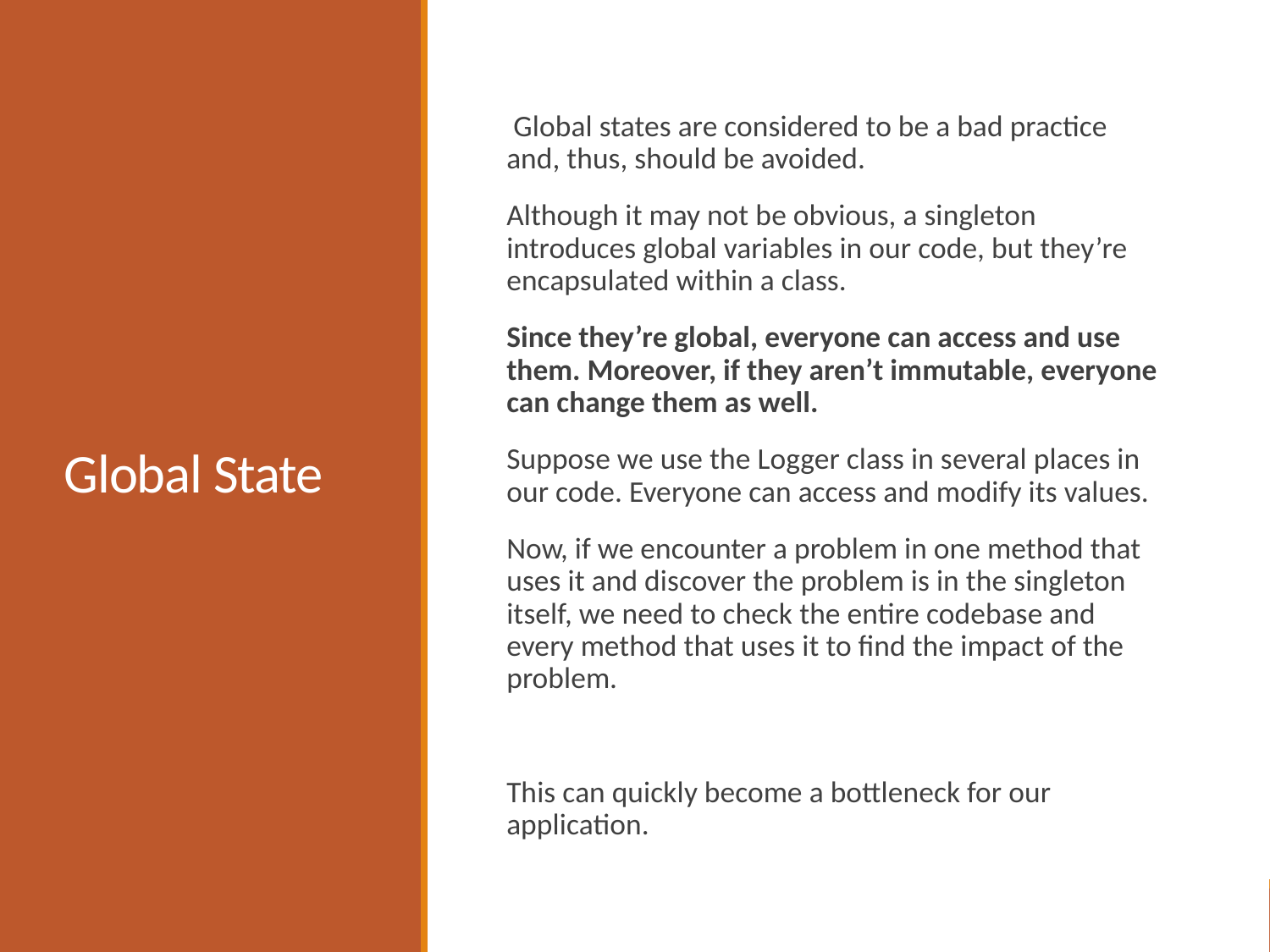

# Global State
 Global states are considered to be a bad practice and, thus, should be avoided.
Although it may not be obvious, a singleton introduces global variables in our code, but they’re encapsulated within a class.
Since they’re global, everyone can access and use them. Moreover, if they aren’t immutable, everyone can change them as well.
Suppose we use the Logger class in several places in our code. Everyone can access and modify its values.
Now, if we encounter a problem in one method that uses it and discover the problem is in the singleton itself, we need to check the entire codebase and every method that uses it to find the impact of the problem.

This can quickly become a bottleneck for our application.